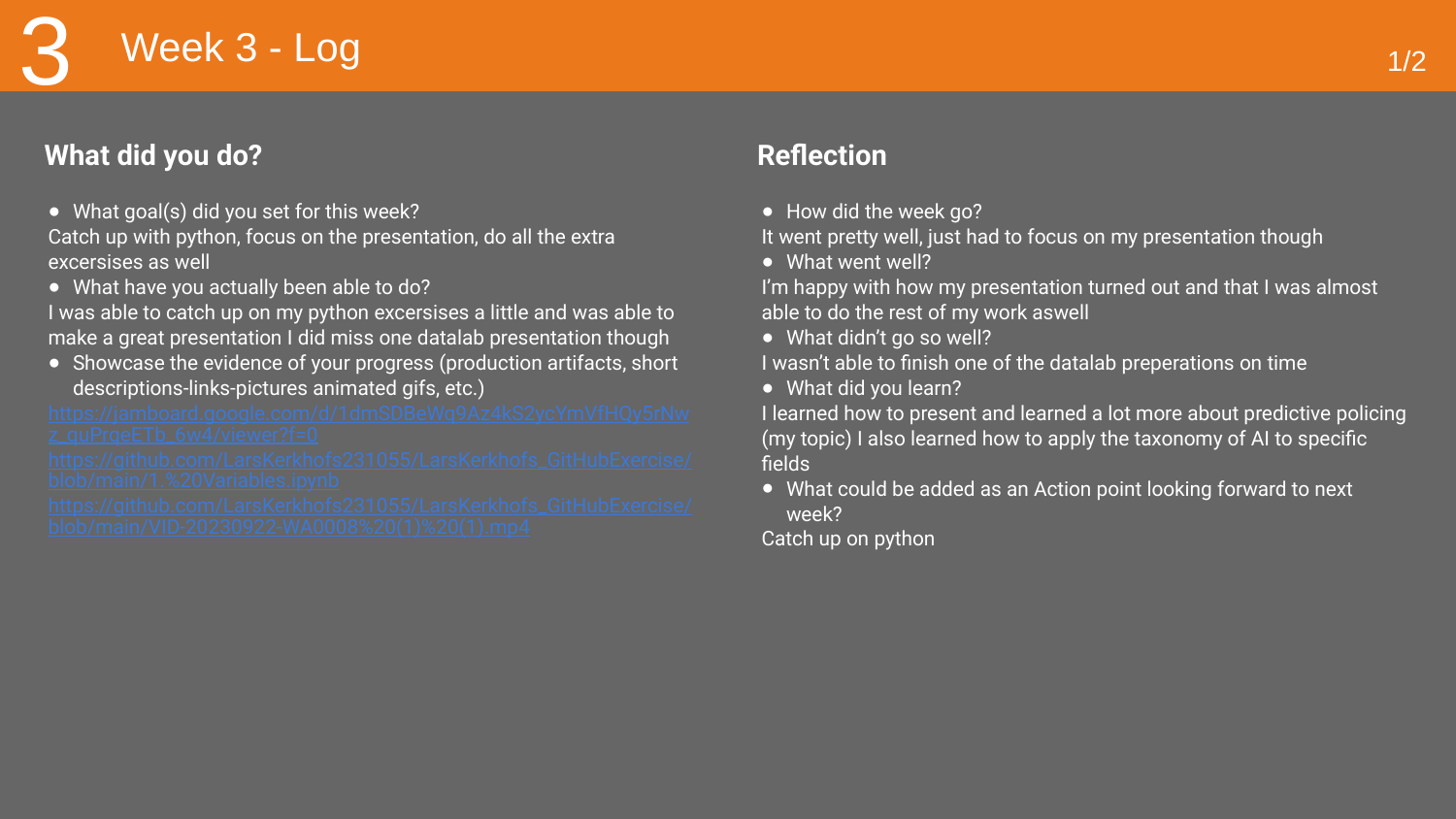

3
# Week 3 - Log
1/2

What did you do?
Reflection
What goal(s) did you set for this week?
Catch up with python, focus on the presentation, do all the extra excersises as well
What have you actually been able to do?
I was able to catch up on my python excersises a little and was able to make a great presentation I did miss one datalab presentation though
Showcase the evidence of your progress (production artifacts, short descriptions-links-pictures animated gifs, etc.)
https://jamboard.google.com/d/1dmSDBeWq9Az4kS2ycYmVfHQy5rNwz_quPrqeETb_6w4/viewer?f=0
https://github.com/LarsKerkhofs231055/LarsKerkhofs_GitHubExercise/blob/main/1.%20Variables.ipynb
https://github.com/LarsKerkhofs231055/LarsKerkhofs_GitHubExercise/blob/main/VID-20230922-WA0008%20(1)%20(1).mp4

How did the week go?
It went pretty well, just had to focus on my presentation though
What went well?
I’m happy with how my presentation turned out and that I was almost able to do the rest of my work aswell
What didn’t go so well?
I wasn’t able to finish one of the datalab preperations on time
What did you learn?
I learned how to present and learned a lot more about predictive policing (my topic) I also learned how to apply the taxonomy of AI to specific fields
What could be added as an Action point looking forward to next week?
Catch up on python